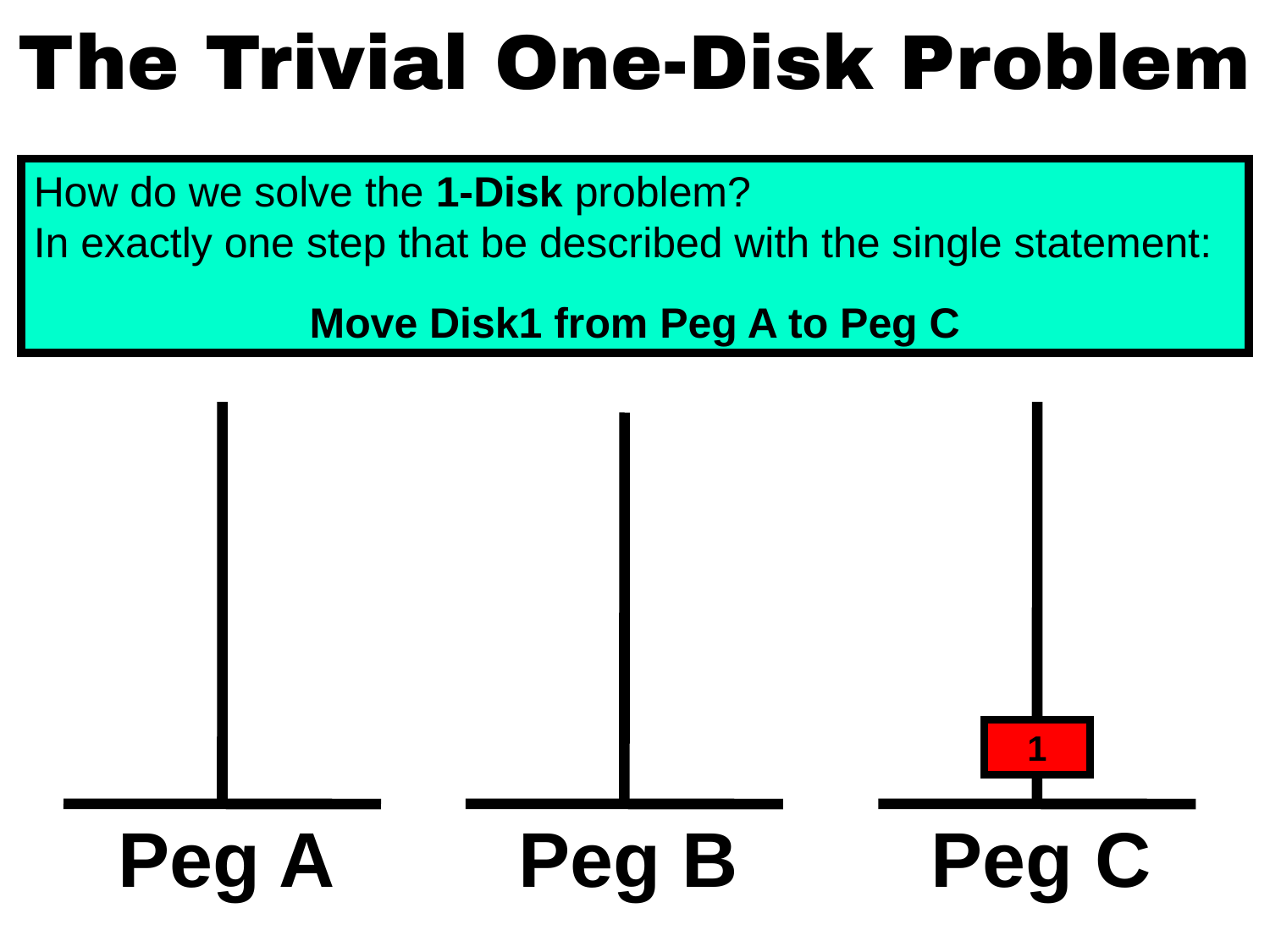

# The Trivial One-Disk Problem
How do we solve the 1-Disk problem?
In exactly one step that be described with the single statement:

Move Disk1 from Peg A to Peg C

1

Peg A

Peg B

Peg C